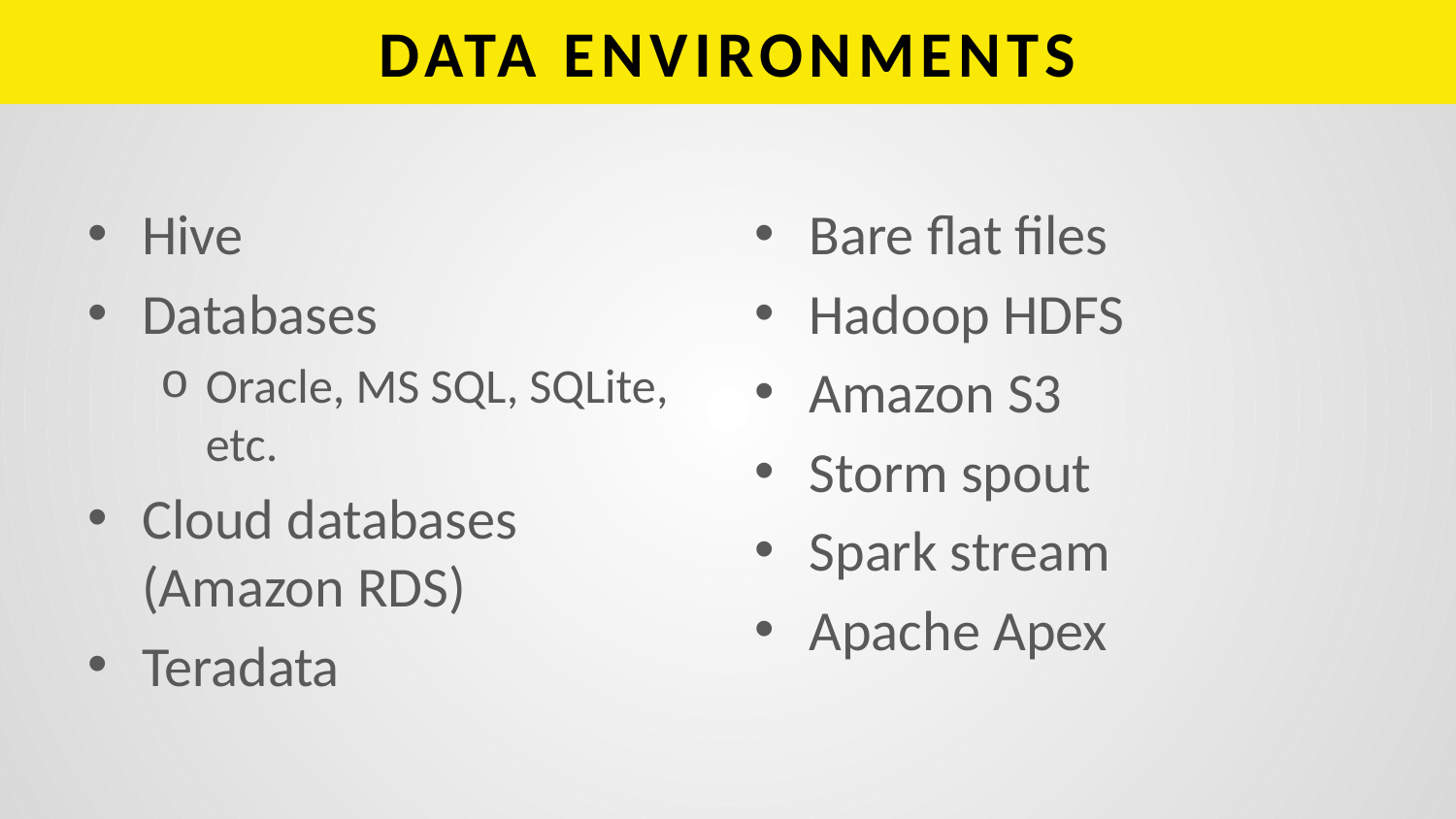

# DATA ENVIRONMENTS
Hive
Databases
Oracle, MS SQL, SQLite, etc.
Cloud databases (Amazon RDS)
Teradata
Bare flat files
Hadoop HDFS
Amazon S3
Storm spout
Spark stream
Apache Apex